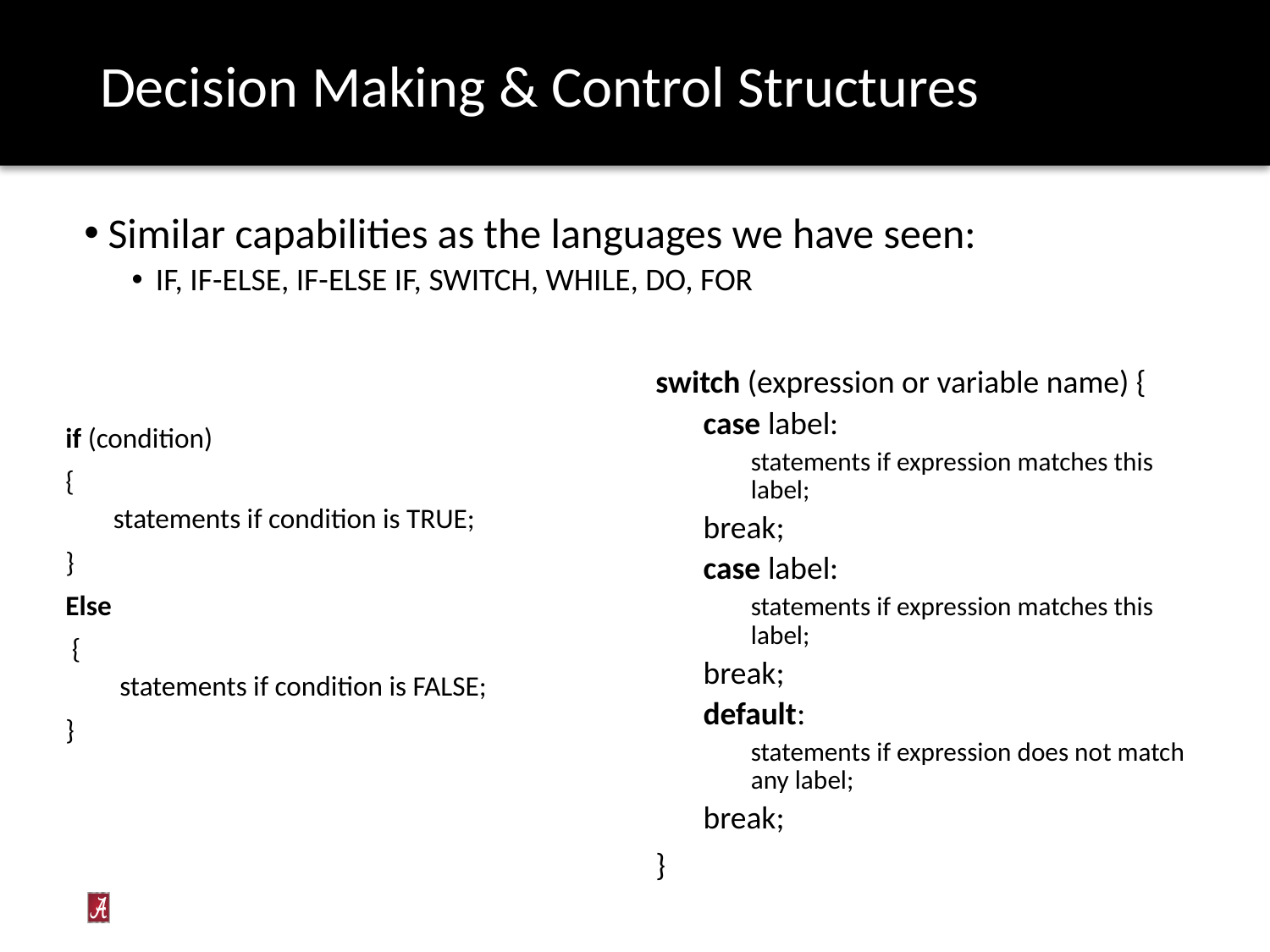

# Decision Making & Control Structures
Similar capabilities as the languages we have seen:
IF, IF-ELSE, IF-ELSE IF, SWITCH, WHILE, DO, FOR

if (condition)
{
statements if condition is TRUE;
}
Else
 {
 statements if condition is FALSE;
}
switch (expression or variable name) {
case label:
statements if expression matches this label;
break;
case label:
statements if expression matches this label;
break;
default:
statements if expression does not match any label;
break;
}